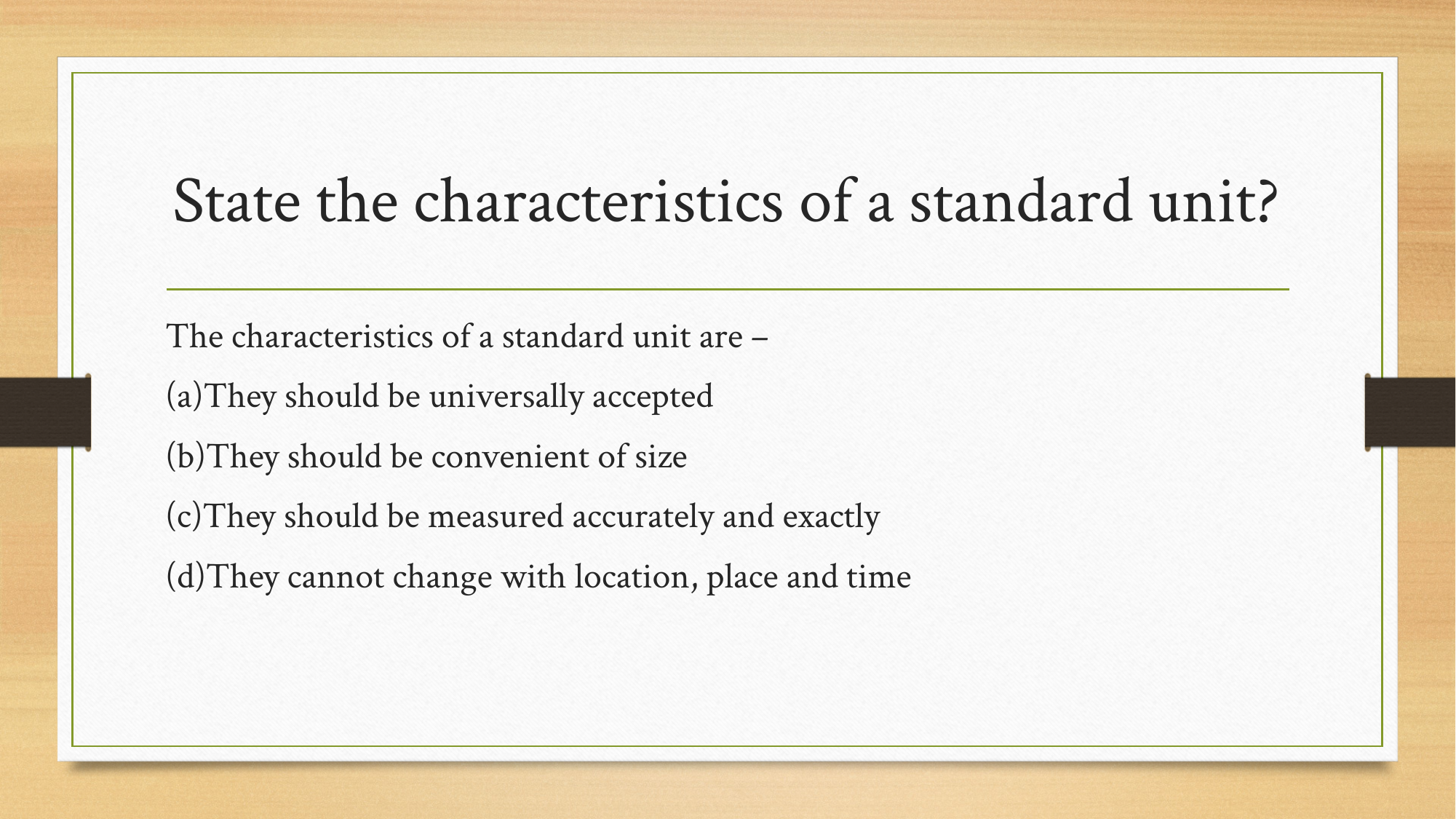

# State the characteristics of a standard unit?
The characteristics of a standard unit are –
(a)They should be universally accepted
(b)They should be convenient of size
(c)They should be measured accurately and exactly
(d)They cannot change with location, place and time